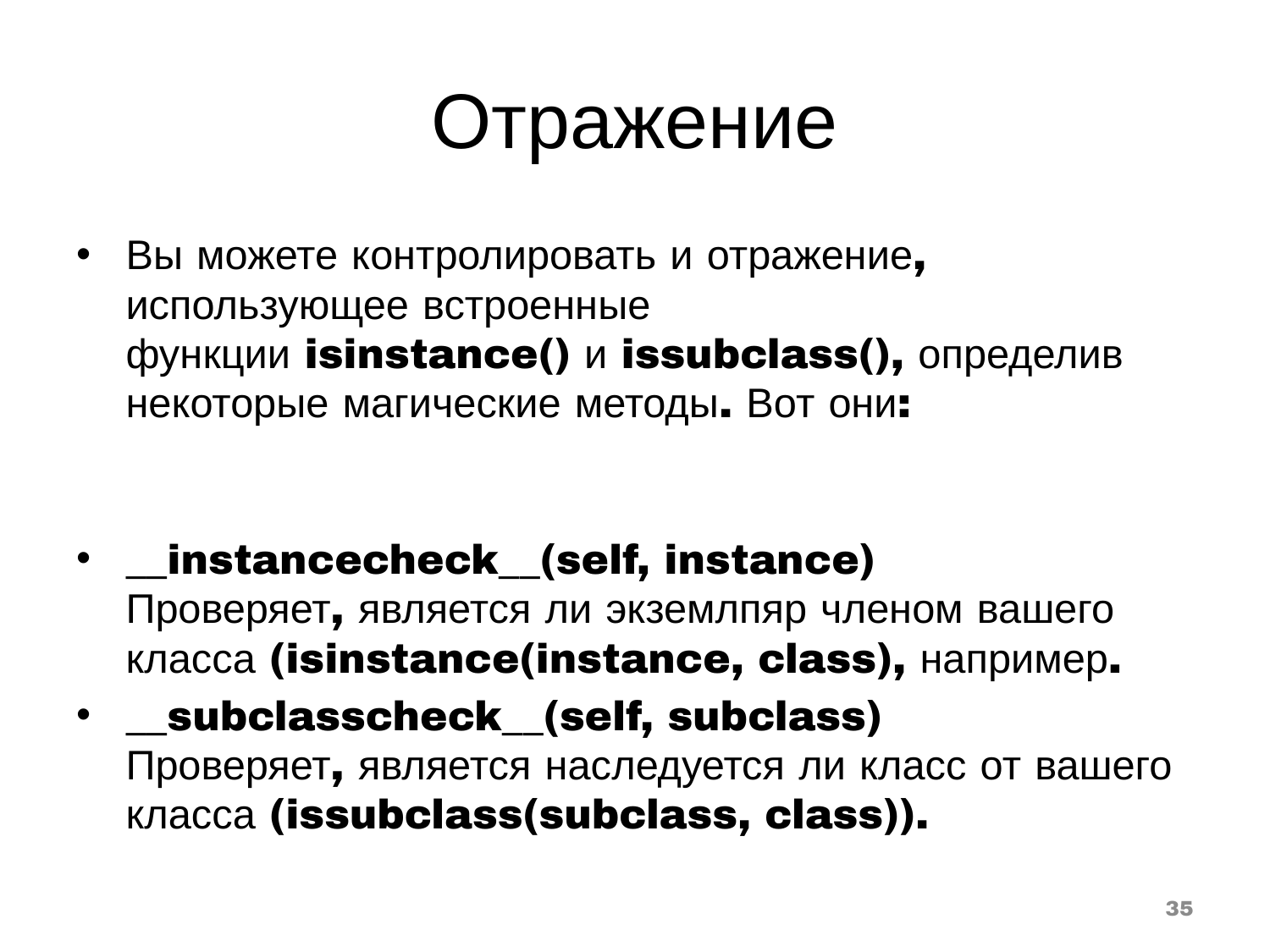

# Отражение
Вы можете контролировать и отражение, использующее встроенные функции isinstance() и issubclass(), определив некоторые магические методы. Вот они:
__instancecheck__(self, instance)
Проверяет, является ли экземлпяр членом вашего класса (isinstance(instance, class), например.
__subclasscheck__(self, subclass)
Проверяет, является наследуется ли класс от вашего класса (issubclass(subclass, class)).
35